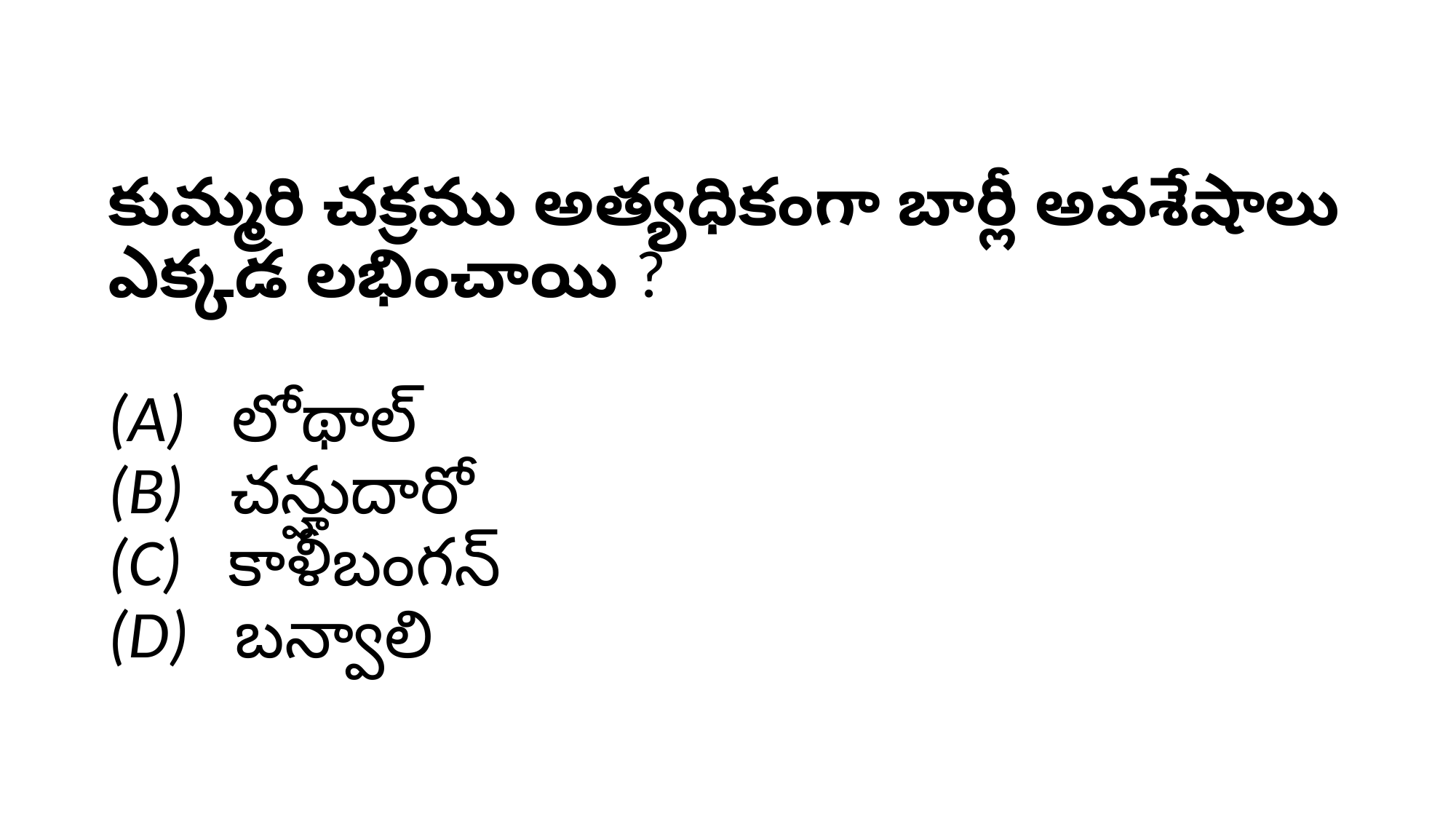

# కుమ్మరి చక్రము అత్యధికంగా బార్లీ అవశేషాలు ఎక్కడ లభించాయి ? (A)   లోథాల్ (B)   చన్హుదారో (C)   కాళీబంగన్ (D)   బన్వాలి